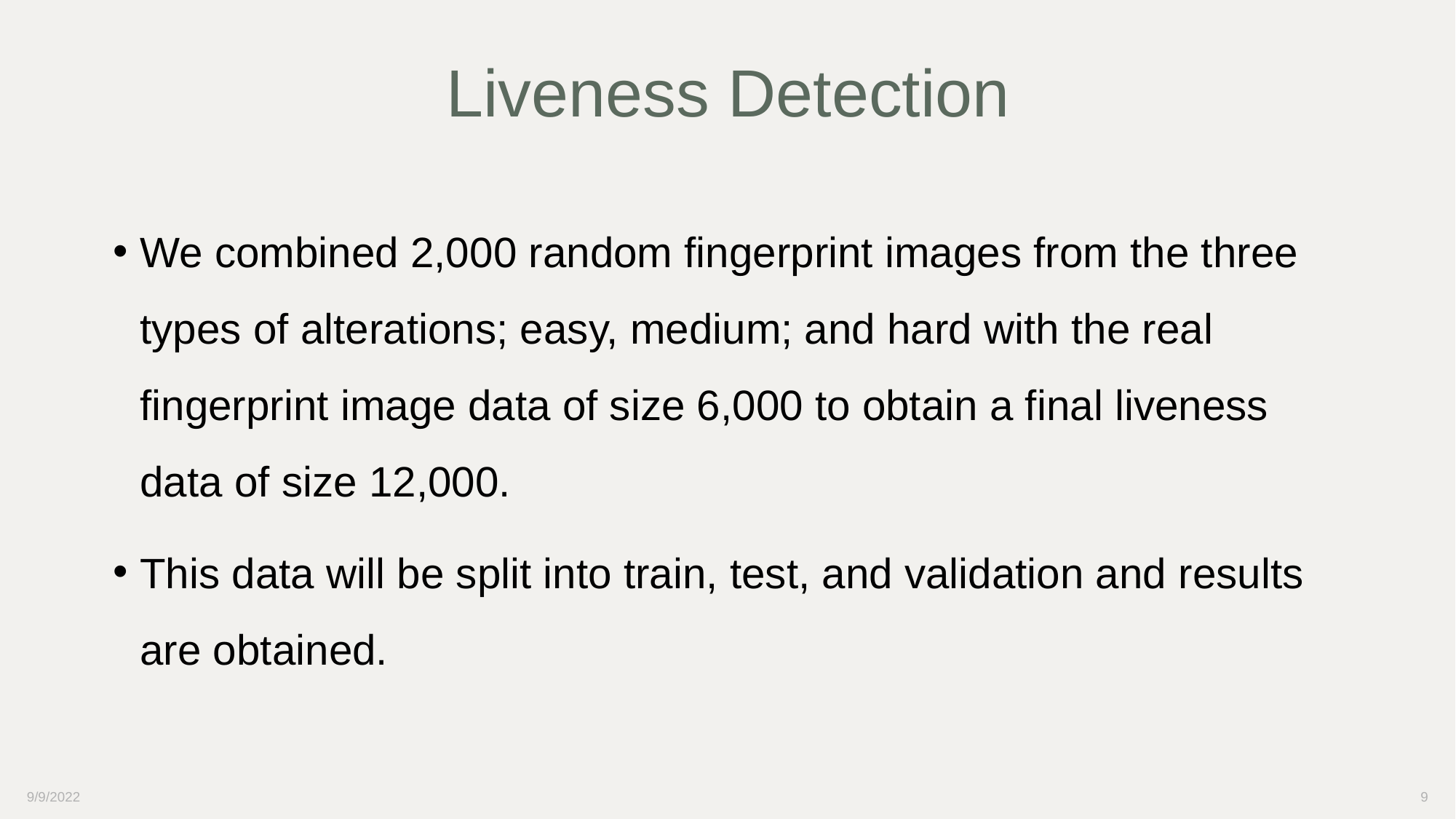

# Liveness Detection
We combined 2,000 random fingerprint images from the three types of alterations; easy, medium; and hard with the real fingerprint image data of size 6,000 to obtain a final liveness data of size 12,000.
This data will be split into train, test, and validation and results are obtained.
9/9/2022
9